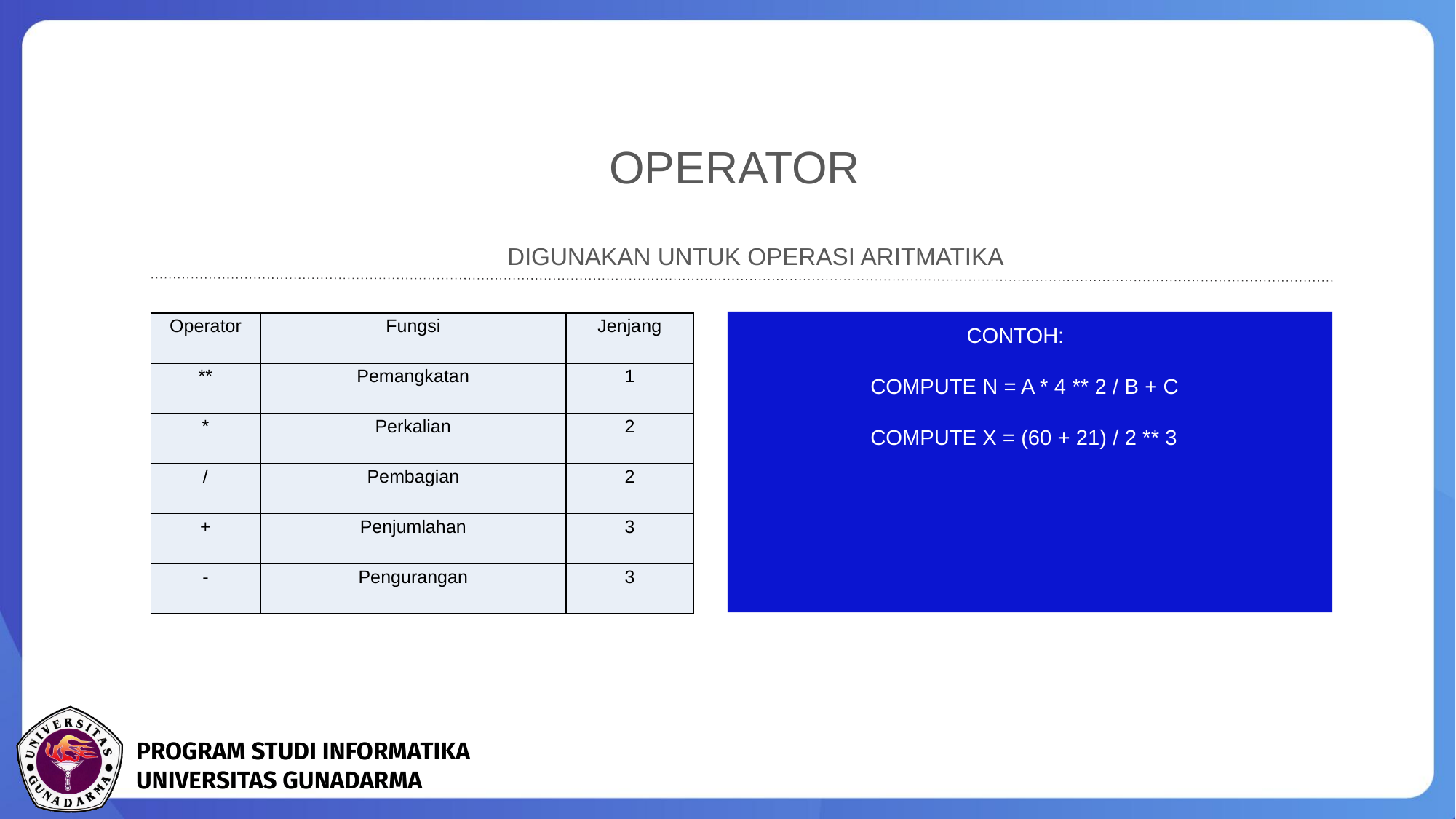

OPERATOR
DIGUNAKAN UNTUK OPERASI ARITMATIKA
                                      CONTOH:

                      COMPUTE N = A * 4 ** 2 / B + C

                      COMPUTE X = (60 + 21) / 2 ** 3

| Operator | Fungsi | Jenjang |
| --- | --- | --- |
| \*\* | Pemangkatan | 1 |
| \* | Perkalian | 2 |
| / | Pembagian | 2 |
| + | Penjumlahan | 3 |
| - | Pengurangan | 3 |
Menyisipkan angka 0 sesuai posisi yang diberikan.